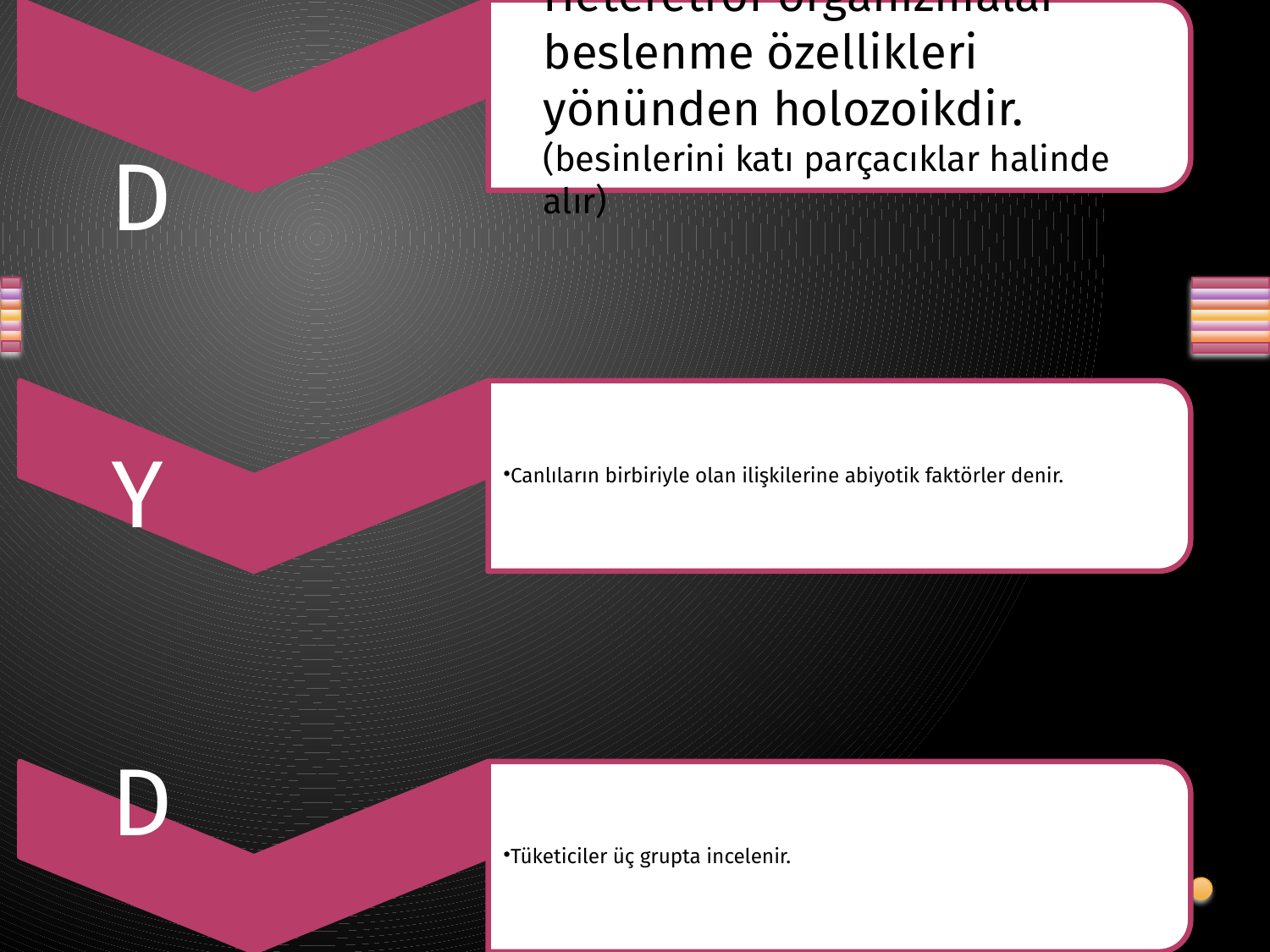

Heteretrof organizmalar beslenme özellikleri yönünden holozoikdir. (besinlerini katı parçacıklar halinde alır)
Canlıların birbiriyle olan ilişkilerine abiyotik faktörler denir.
Tüketiciler üç grupta incelenir.
D
Y
D